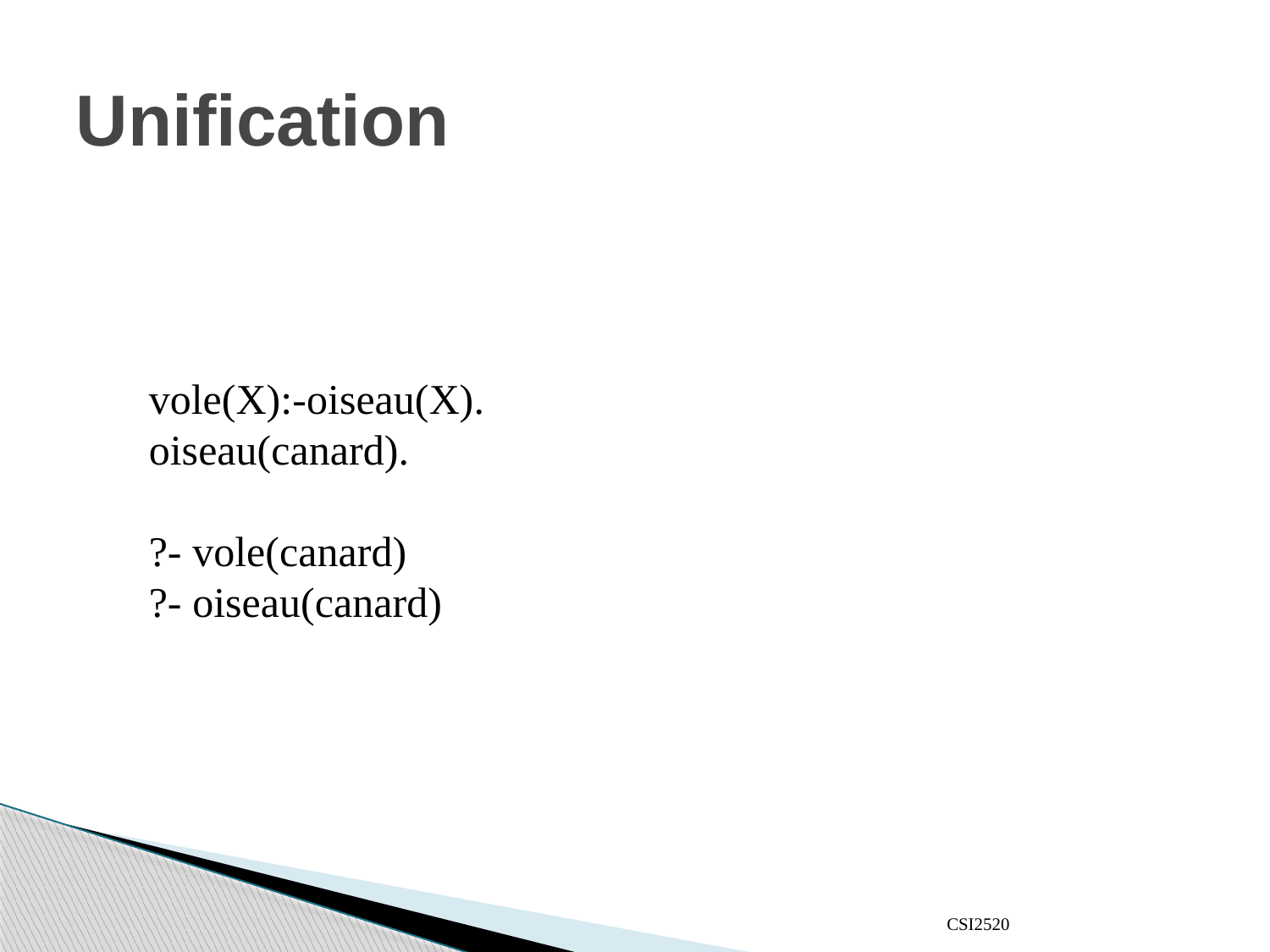

# Unification
vole(X):-oiseau(X).
oiseau(canard).

?- vole(canard)
?- oiseau(canard)

CSI2520